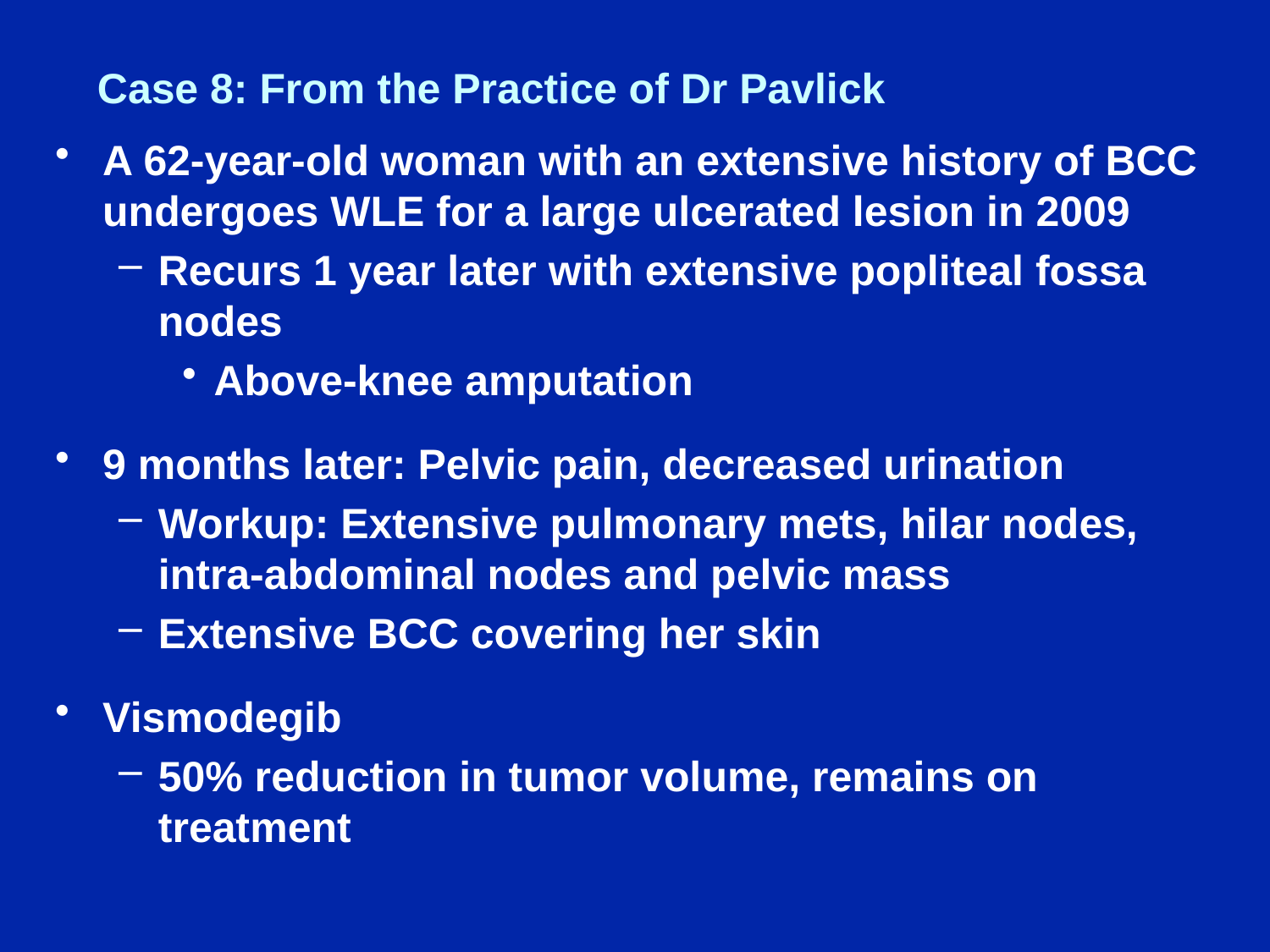

# Case 8: From the Practice of Dr Pavlick
A 62-year-old woman with an extensive history of BCC undergoes WLE for a large ulcerated lesion in 2009
Recurs 1 year later with extensive popliteal fossa nodes
Above-knee amputation

9 months later: Pelvic pain, decreased urination
Workup: Extensive pulmonary mets, hilar nodes, intra-abdominal nodes and pelvic mass
Extensive BCC covering her skin

Vismodegib
50% reduction in tumor volume, remains on treatment